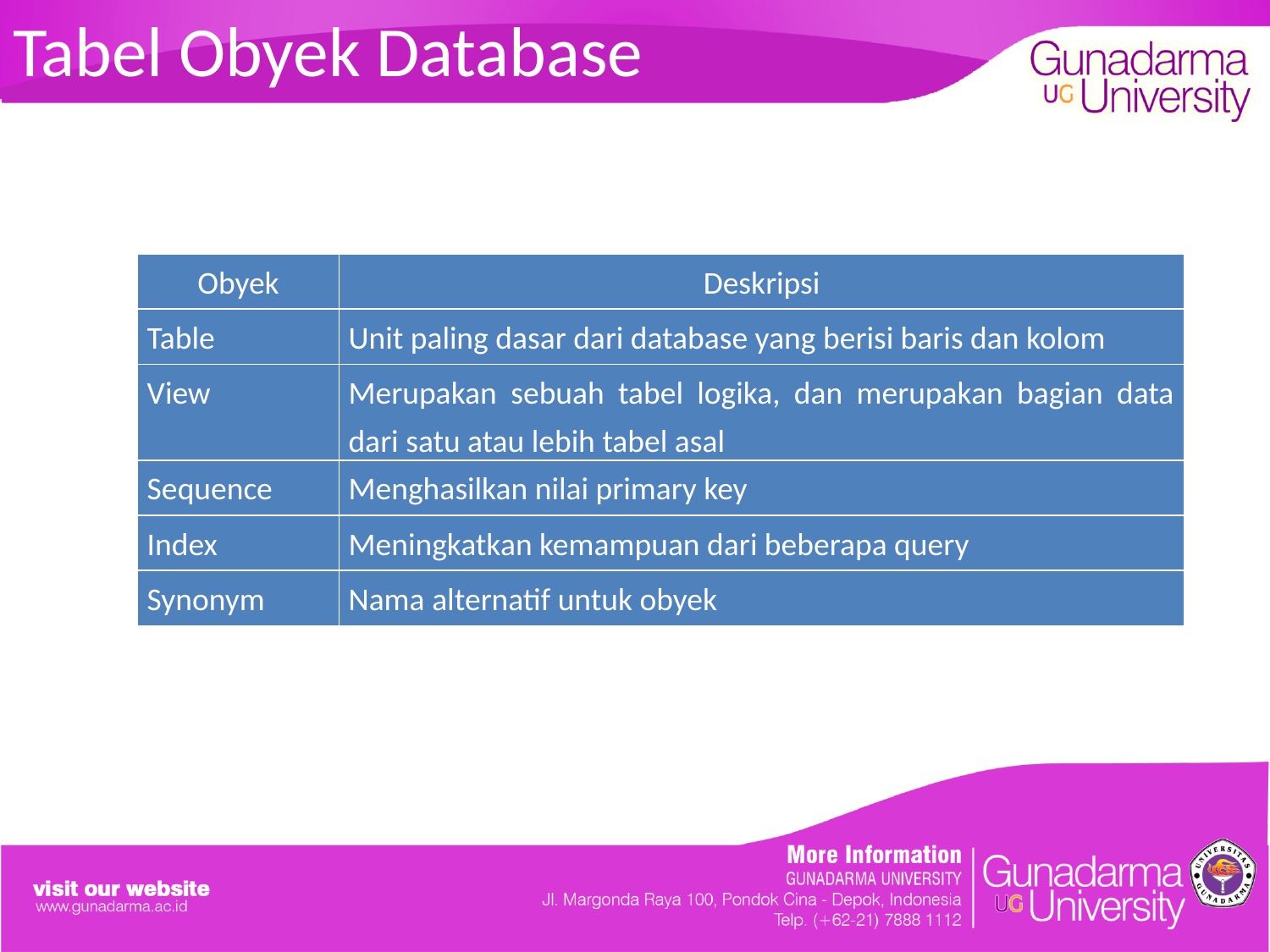

# Tabel Obyek Database
| Obyek | Deskripsi |
| --- | --- |
| Table | Unit paling dasar dari database yang berisi baris dan kolom |
| View | Merupakan sebuah tabel logika, dan merupakan bagian data dari satu atau lebih tabel asal |
| Sequence | Menghasilkan nilai primary key |
| Index | Meningkatkan kemampuan dari beberapa query |
| Synonym | Nama alternatif untuk obyek |